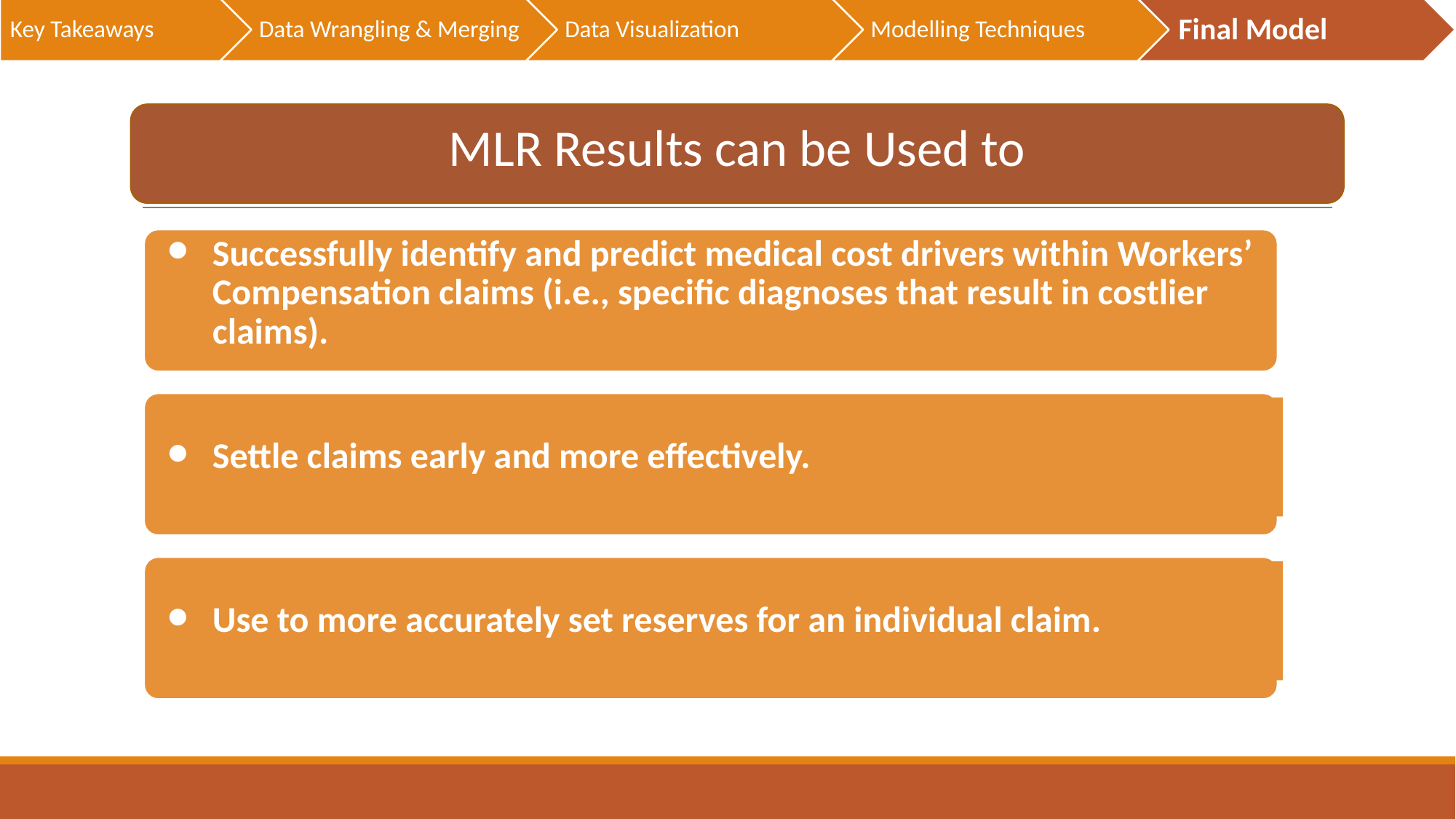

Key Takeaways

Data Wrangling & Merging

Data Visualization

Modelling Techniques

Final Model
MLR Results can be Used to

Successfully identify and predict medical cost drivers within Workers’ Compensation claims (i.e., specific diagnoses that result in costlier claims).

Settle claims early and more effectively.

Use to more accurately set reserves for an individual claim.